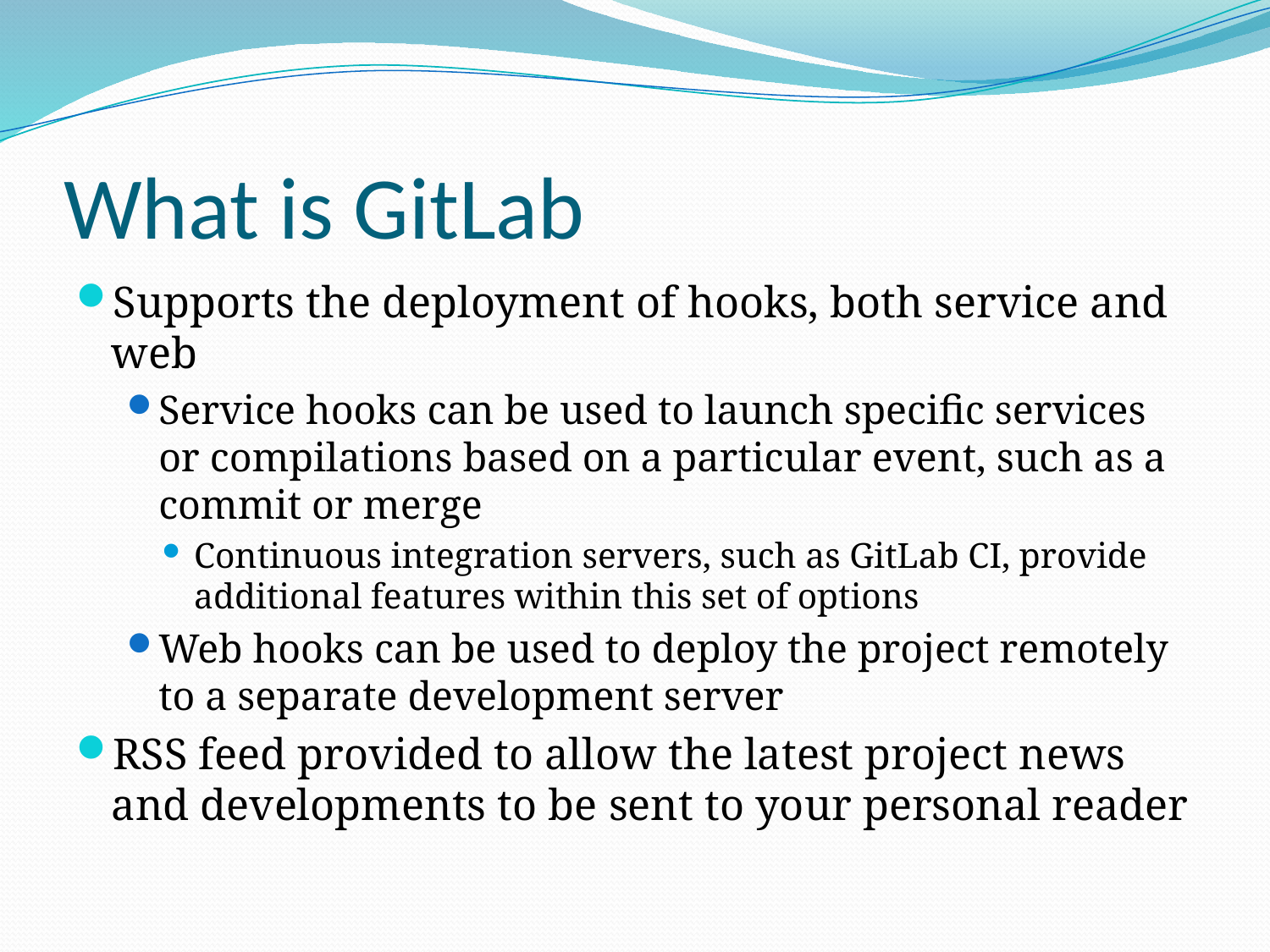

# What is GitLab
Supports the deployment of hooks, both service and web
Service hooks can be used to launch specific services or compilations based on a particular event, such as a commit or merge
Continuous integration servers, such as GitLab CI, provide additional features within this set of options
Web hooks can be used to deploy the project remotely to a separate development server
RSS feed provided to allow the latest project news and developments to be sent to your personal reader